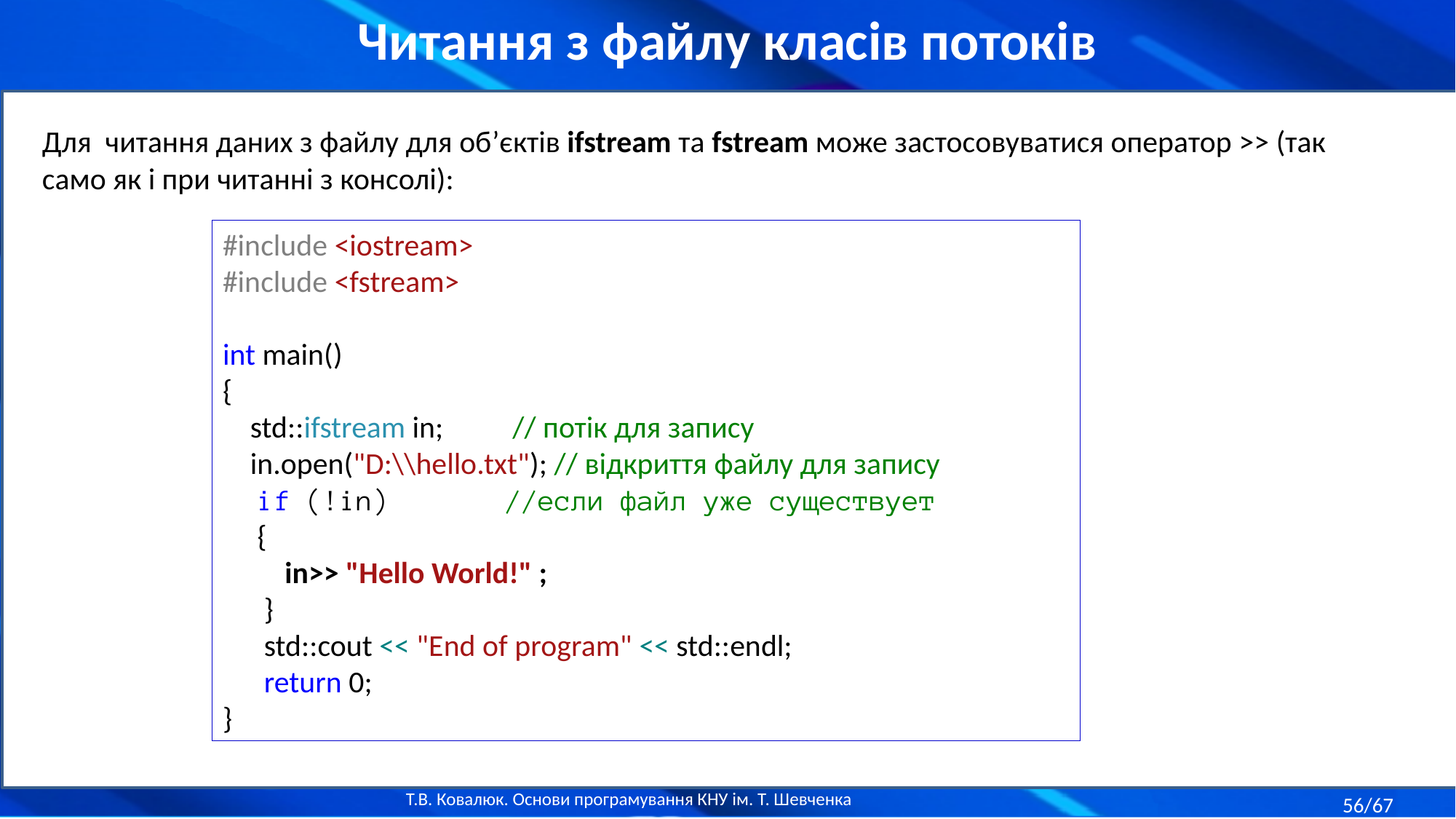

Читання з файлу класів потоків
Для  читання даних з файлу для об’єктів ifstream та fstream може застосовуватися оператор >> (так само як і при читанні з консолі):
#include <iostream>
#include <fstream>

int main()
{
    std::ifstream in;          // потік для запису
    in.open("D:\\hello.txt"); // відкриття файлу для запису
     if (!in)       //если файл уже существует
     {
         in>> "Hello World!" ;
      }
      std::cout << "End of program" << std::endl;
      return 0;
}